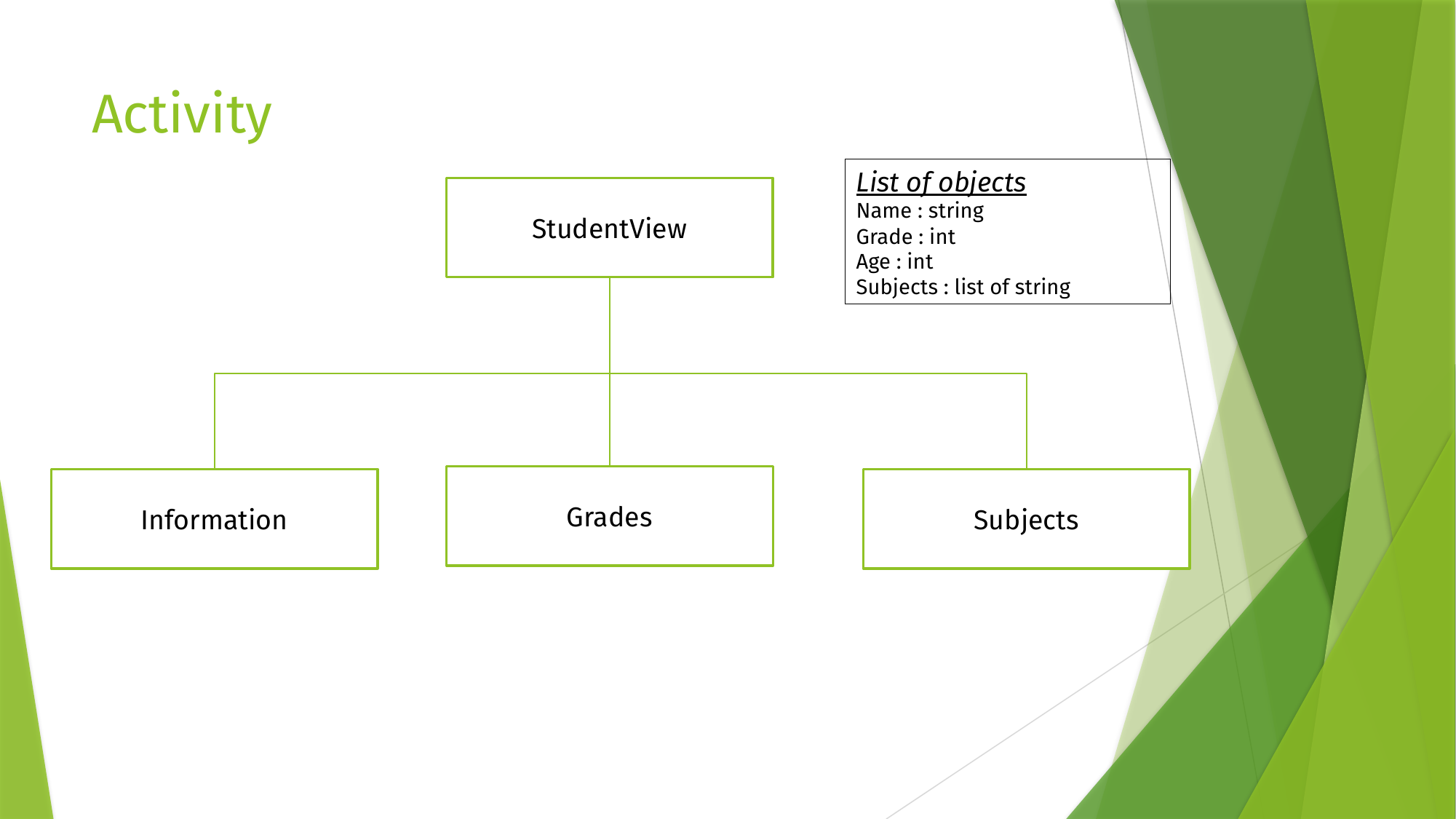

# Activity
List of objects
Name : string
Grade : int
Age : int
Subjects : list of string
StudentView
Grades
Information
Subjects